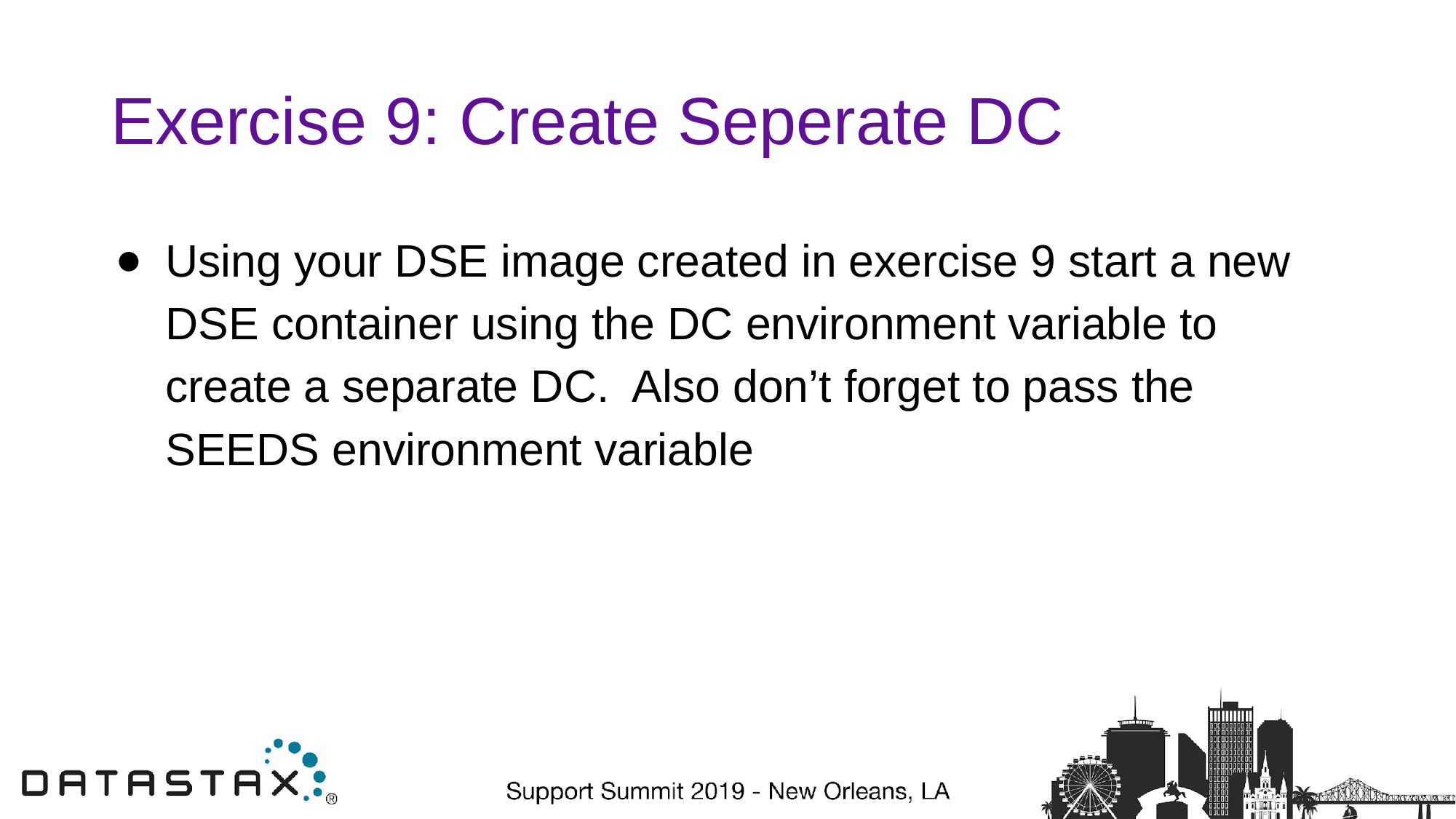

# Exercise 9: Create Seperate DC
Using your DSE image created in exercise 9 start a new DSE container using the DC environment variable to create a separate DC.  Also don’t forget to pass the SEEDS environment variable